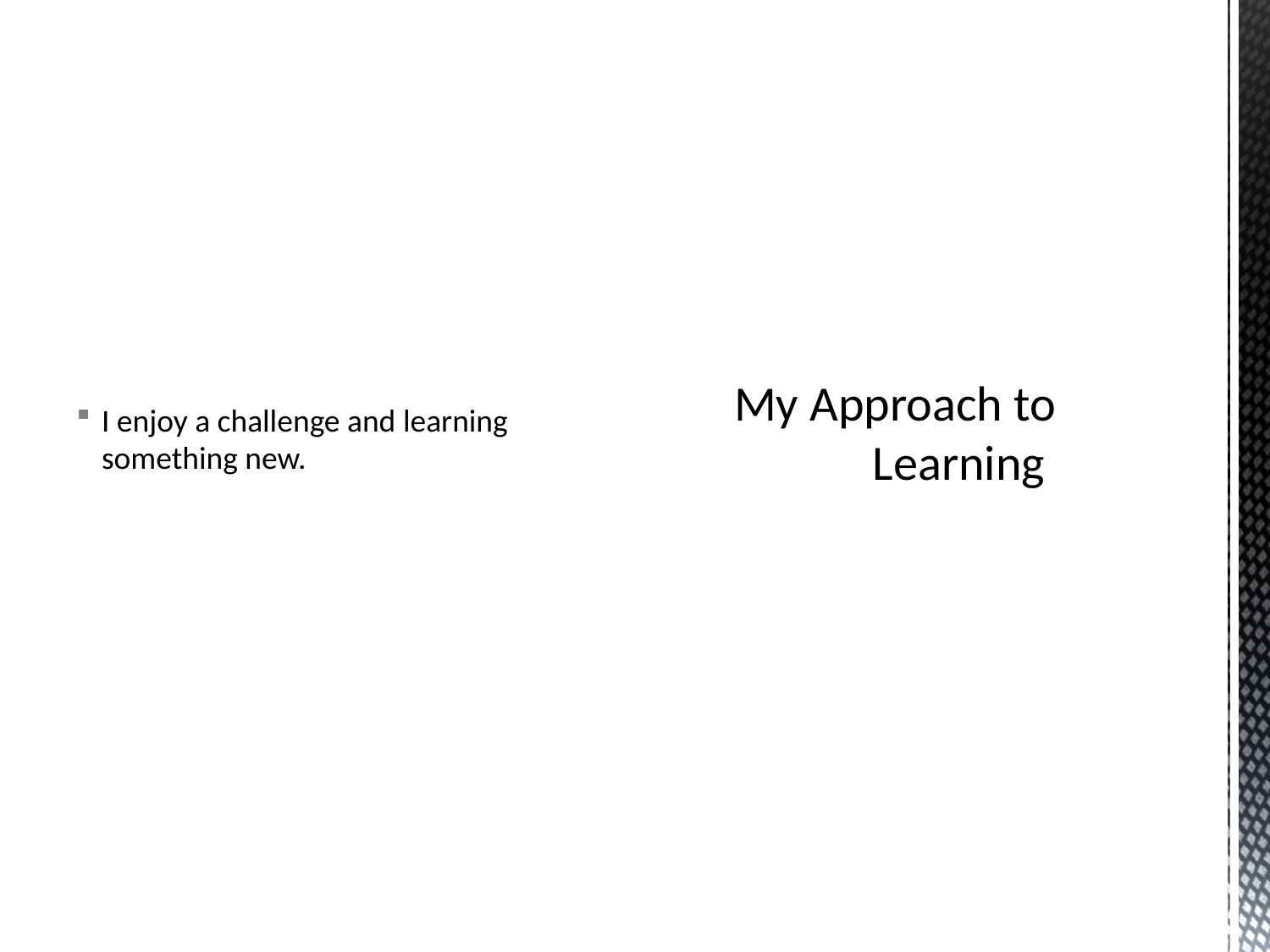

I enjoy a challenge and learning something new.

# My Approach to Learning